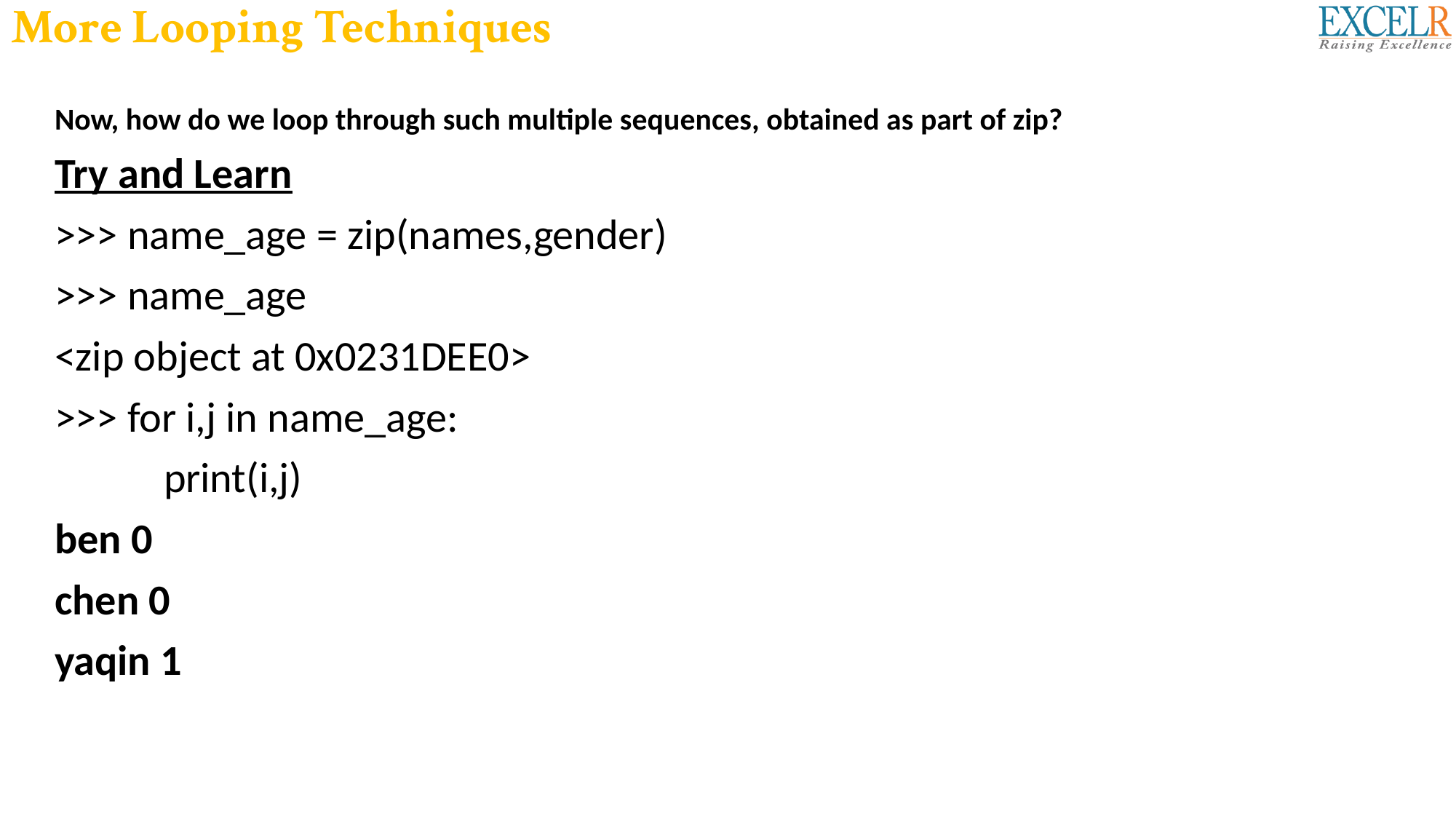

# More Looping Techniques
Now, how do we loop through such multiple sequences, obtained as part of zip?
Try and Learn
>>> name_age = zip(names,gender)
>>> name_age
<zip object at 0x0231DEE0>
>>> for i,j in name_age:
	print(i,j)
ben 0
chen 0
yaqin 1